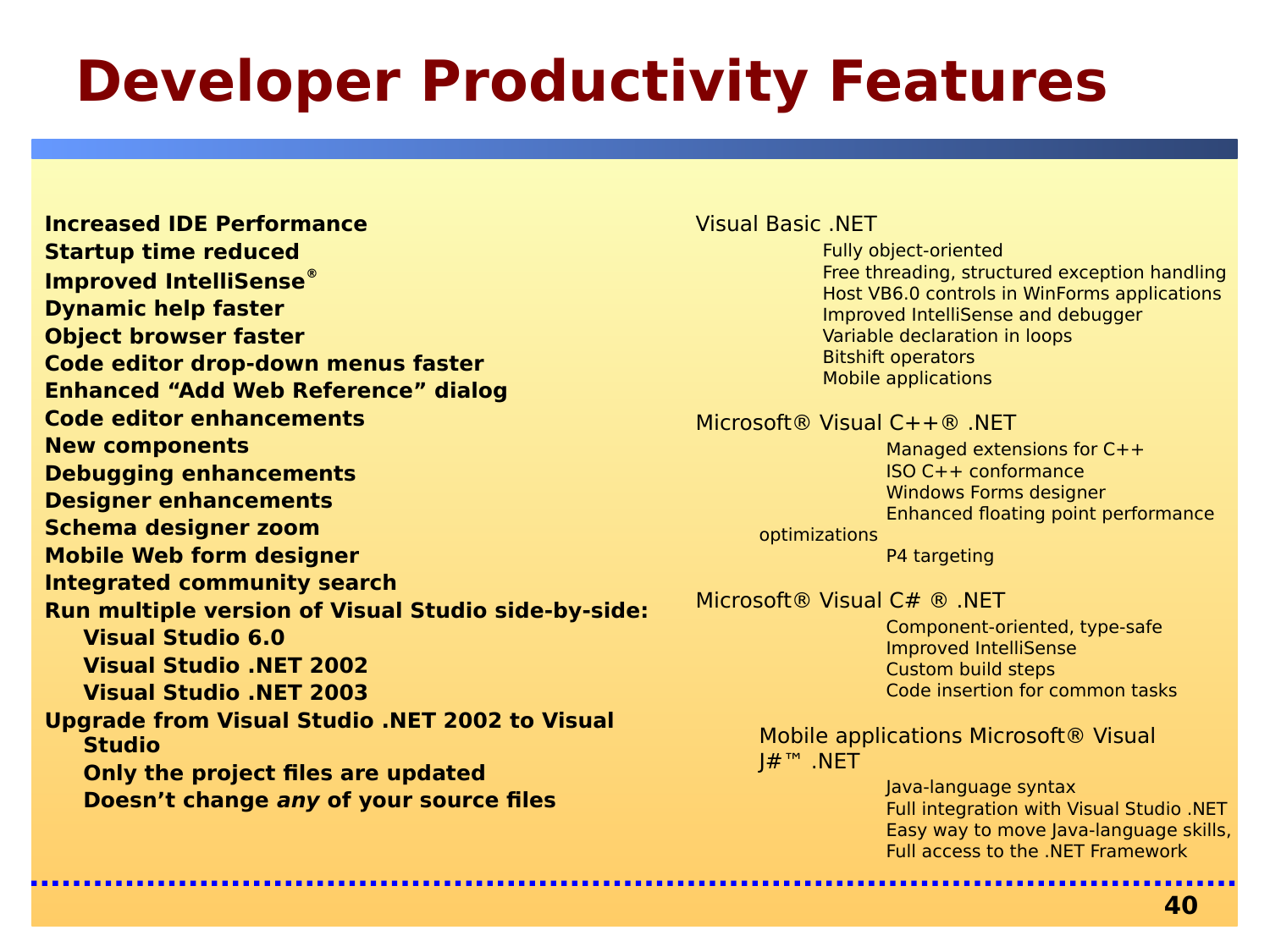

# Developer Productivity Features
Increased IDE Performance
Startup time reduced
Improved IntelliSense®
Dynamic help faster
Object browser faster
Code editor drop-down menus faster
Enhanced “Add Web Reference” dialog
Code editor enhancements
New components
Debugging enhancements
Designer enhancements
Schema designer zoom
Mobile Web form designer
Integrated community search
Run multiple version of Visual Studio side-by-side:
	Visual Studio 6.0
	Visual Studio .NET 2002
	Visual Studio .NET 2003
Upgrade from Visual Studio .NET 2002 to Visual Studio
	Only the project files are updated
	Doesn’t change any of your source files
Visual Basic .NET
	Fully object-oriented
	Free threading, structured exception handling
	Host VB6.0 controls in WinForms applications	Improved IntelliSense and debugger
	Variable declaration in loops
	Bitshift operators
	Mobile applications

Microsoft® Visual C++® .NET
	Managed extensions for C++
	ISO C++ conformance
	Windows Forms designer
	Enhanced floating point performance optimizations
	P4 targeting

Microsoft® Visual C# ® .NET
	Component-oriented, type-safe
	Improved IntelliSense
	Custom build steps
	Code insertion for common tasks

Mobile applications Microsoft® Visual J#™ .NET
	Java-language syntax
	Full integration with Visual Studio .NET
	Easy way to move Java-language skills,
	Full access to the .NET Framework